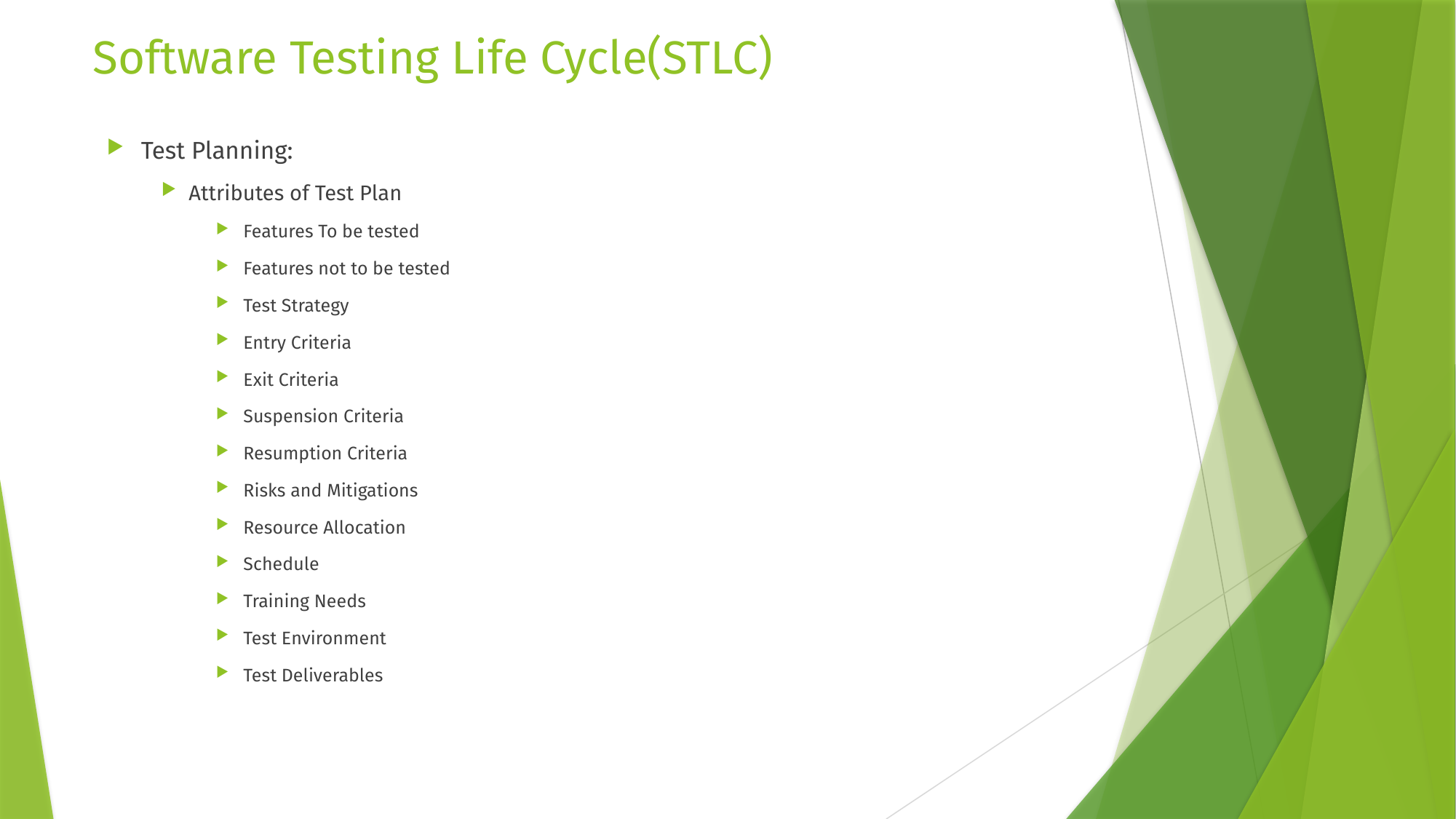

# Software Testing Life Cycle(STLC)

Test Planning:
Attributes of Test Plan
Features To be tested
Features not to be tested
Test Strategy
Entry Criteria
Exit Criteria
Suspension Criteria
Resumption Criteria
Risks and Mitigations
Resource Allocation
Schedule
Training Needs
Test Environment
Test Deliverables